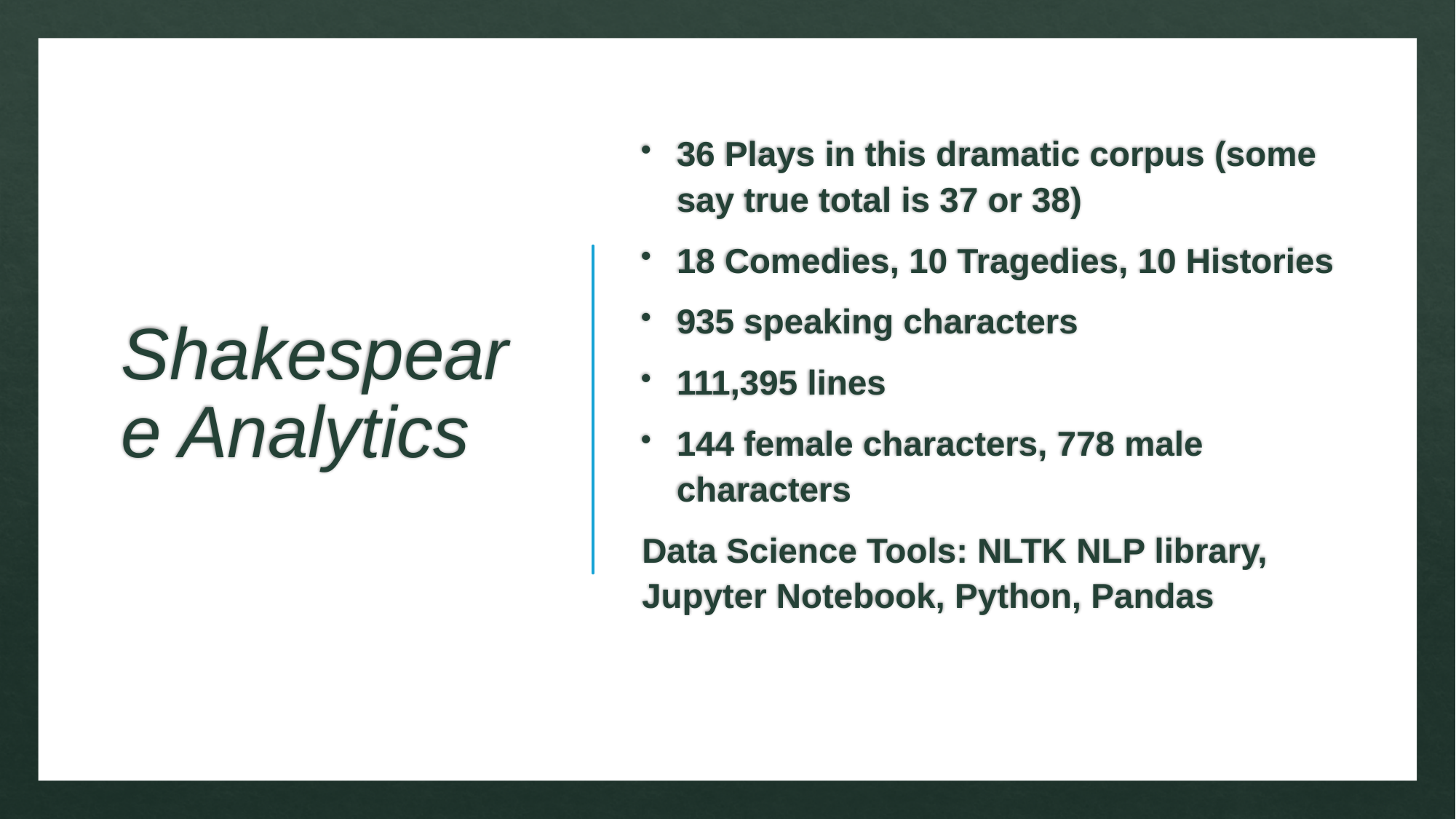

# Shakespeare Analytics
36 Plays in this dramatic corpus (some say true total is 37 or 38)
18 Comedies, 10 Tragedies, 10 Histories
935 speaking characters
111,395 lines
144 female characters, 778 male characters
Data Science Tools: NLTK NLP library, Jupyter Notebook, Python, Pandas